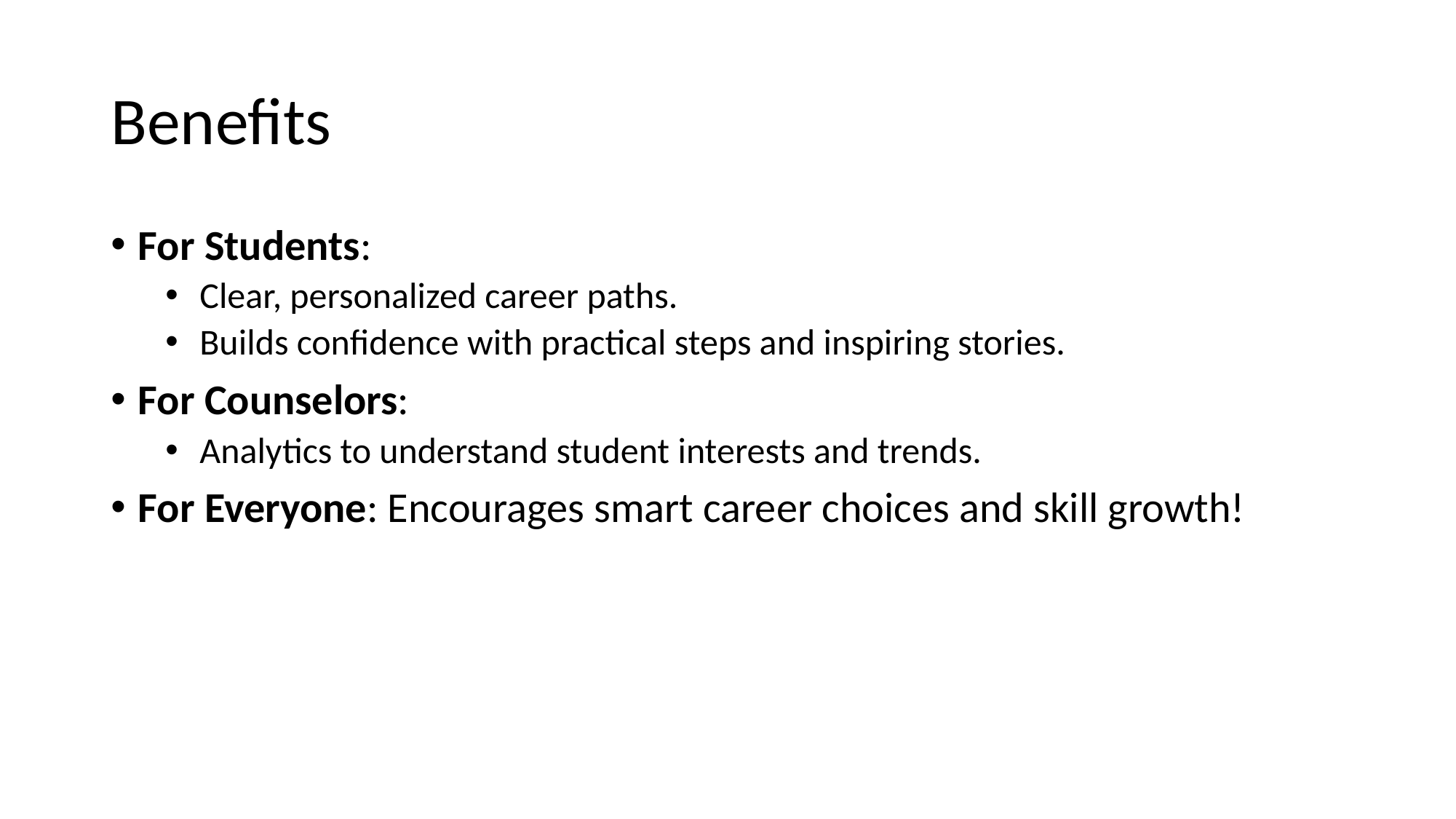

# Benefits
For Students:
Clear, personalized career paths.
Builds confidence with practical steps and inspiring stories.
For Counselors:
Analytics to understand student interests and trends.
For Everyone: Encourages smart career choices and skill growth!